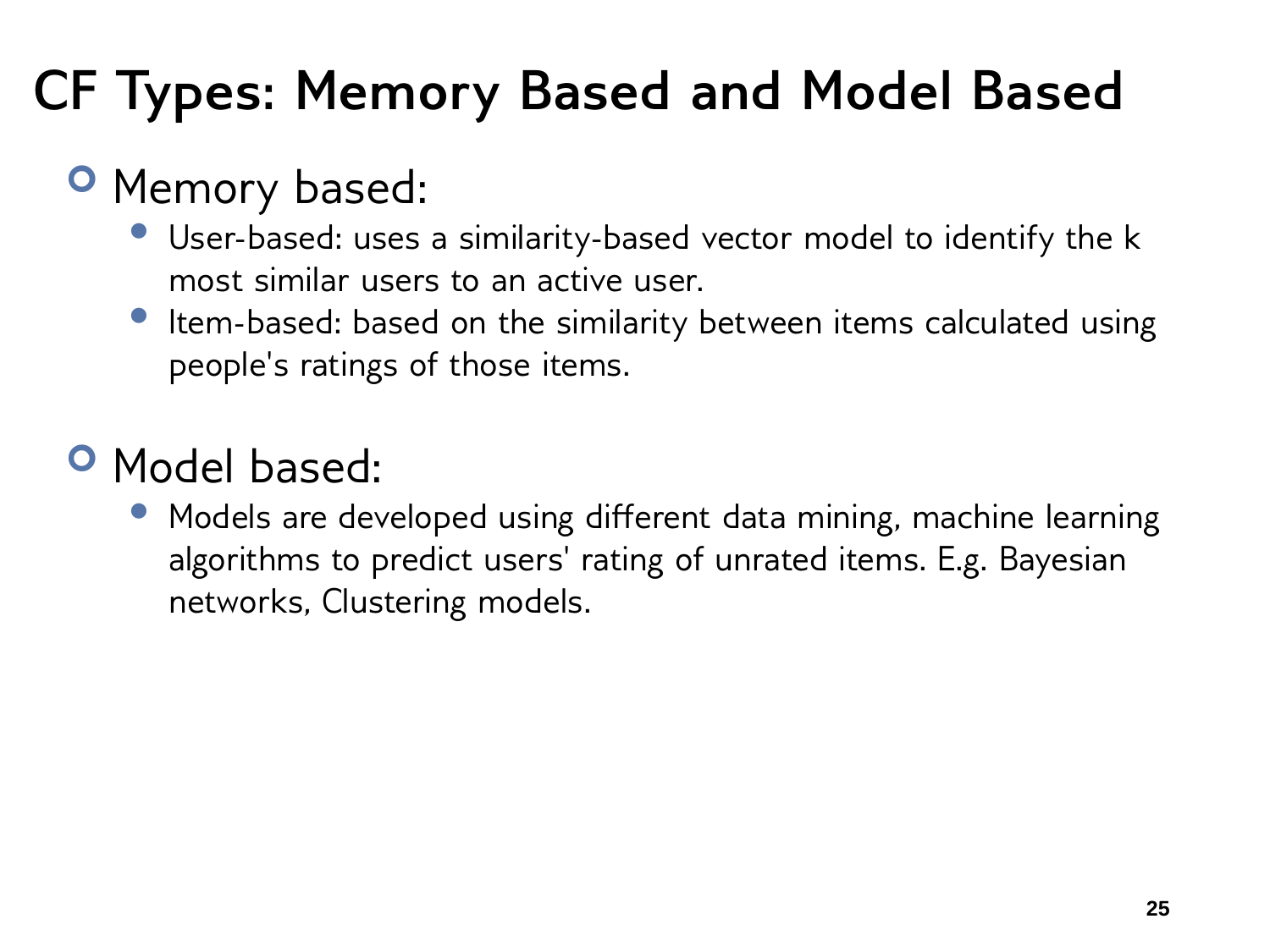

# CF Types: Memory Based and Model Based
Memory based:
User-based: uses a similarity-based vector model to identify the k most similar users to an active user.
Item-based: based on the similarity between items calculated using people's ratings of those items.

Model based:
Models are developed using different data mining, machine learning algorithms to predict users' rating of unrated items. E.g. Bayesian networks, Clustering models.

Model based
25